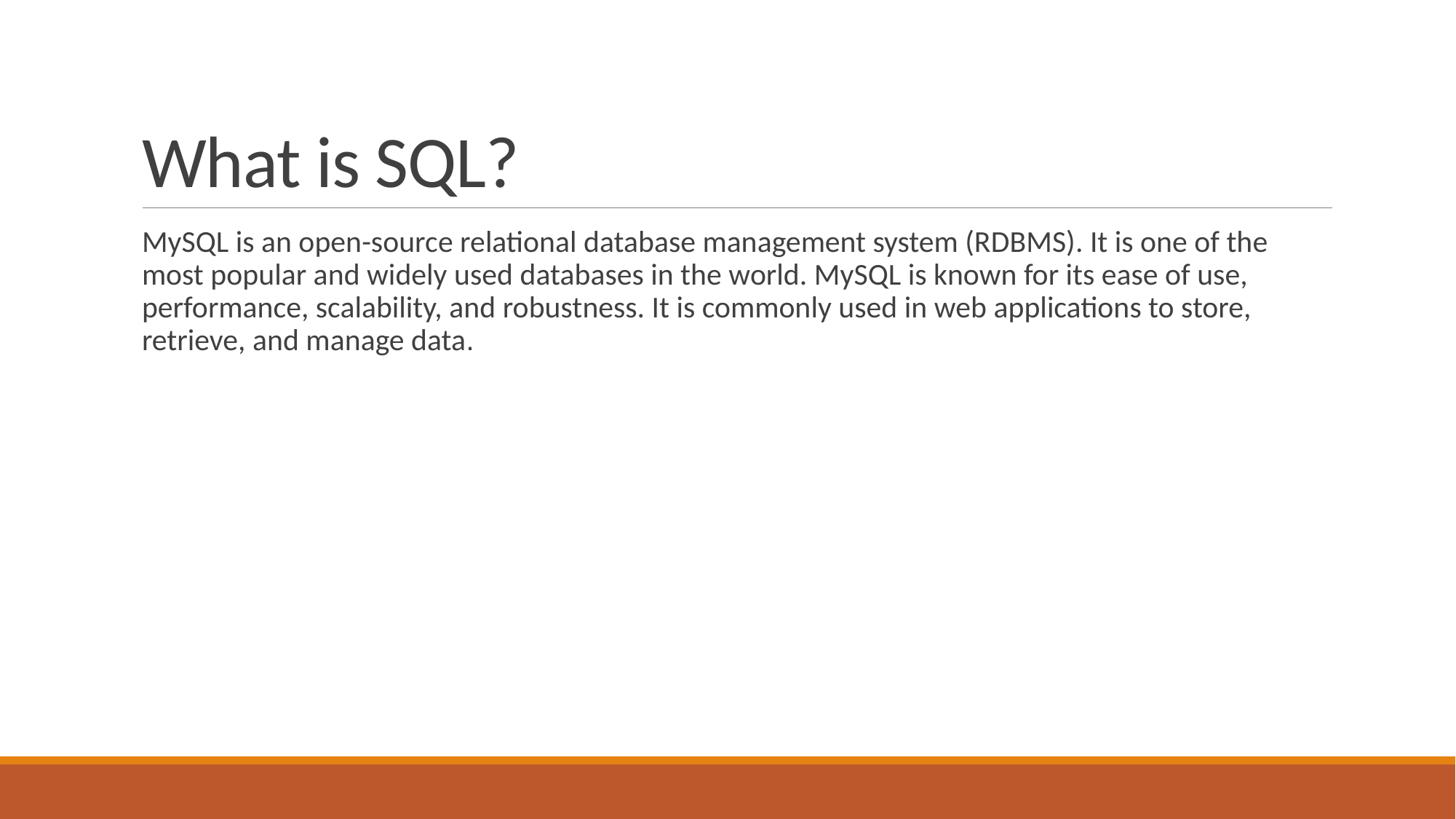

# What is SQL?
MySQL is an open-source relational database management system (RDBMS). It is one of the most popular and widely used databases in the world. MySQL is known for its ease of use, performance, scalability, and robustness. It is commonly used in web applications to store, retrieve, and manage data.